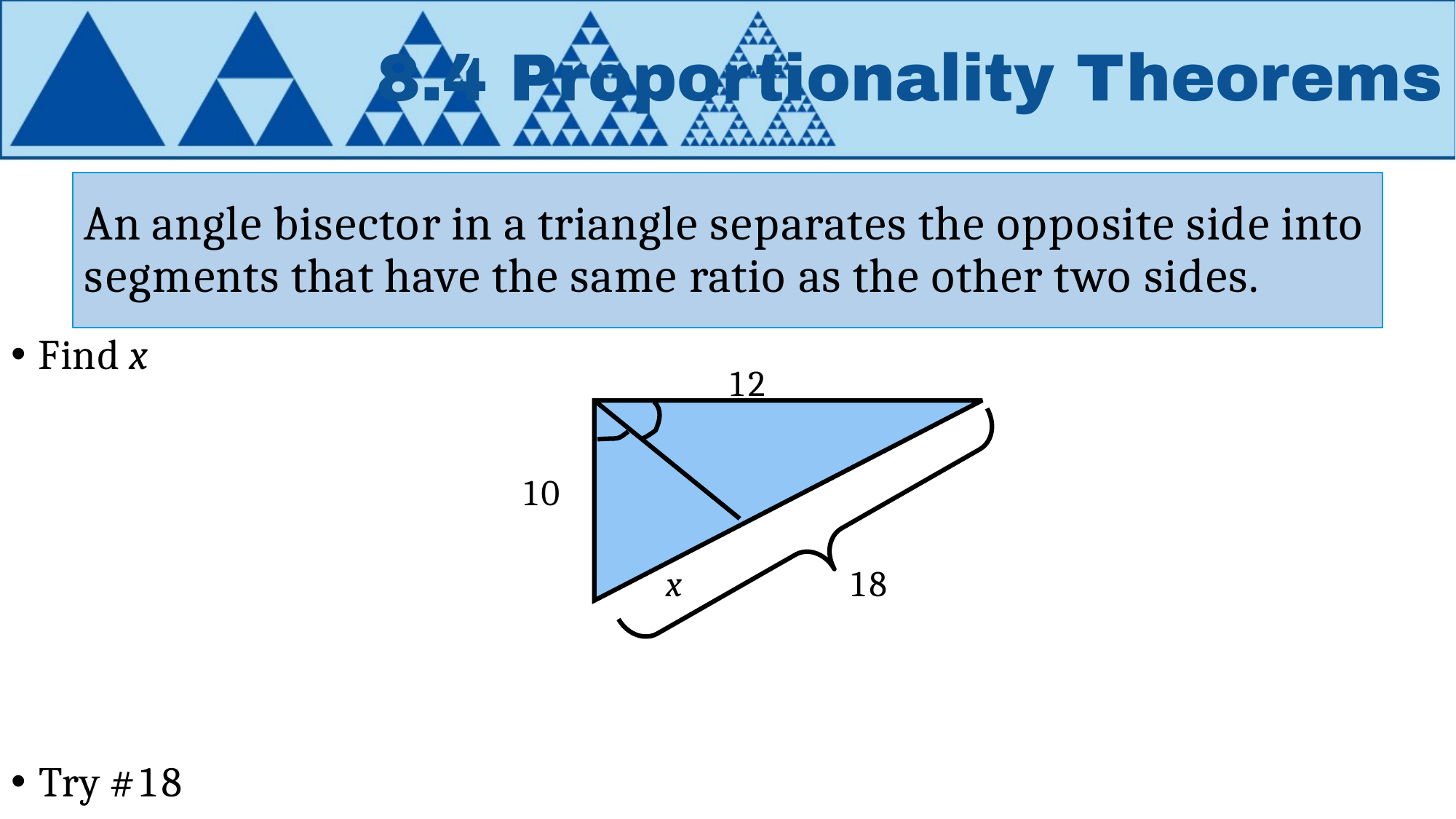

# 8.4 Proportionality Theorems
An angle bisector in a triangle separates the opposite side into segments that have the same ratio as the other two sides.
Find x

Try #18

12

10
x
18